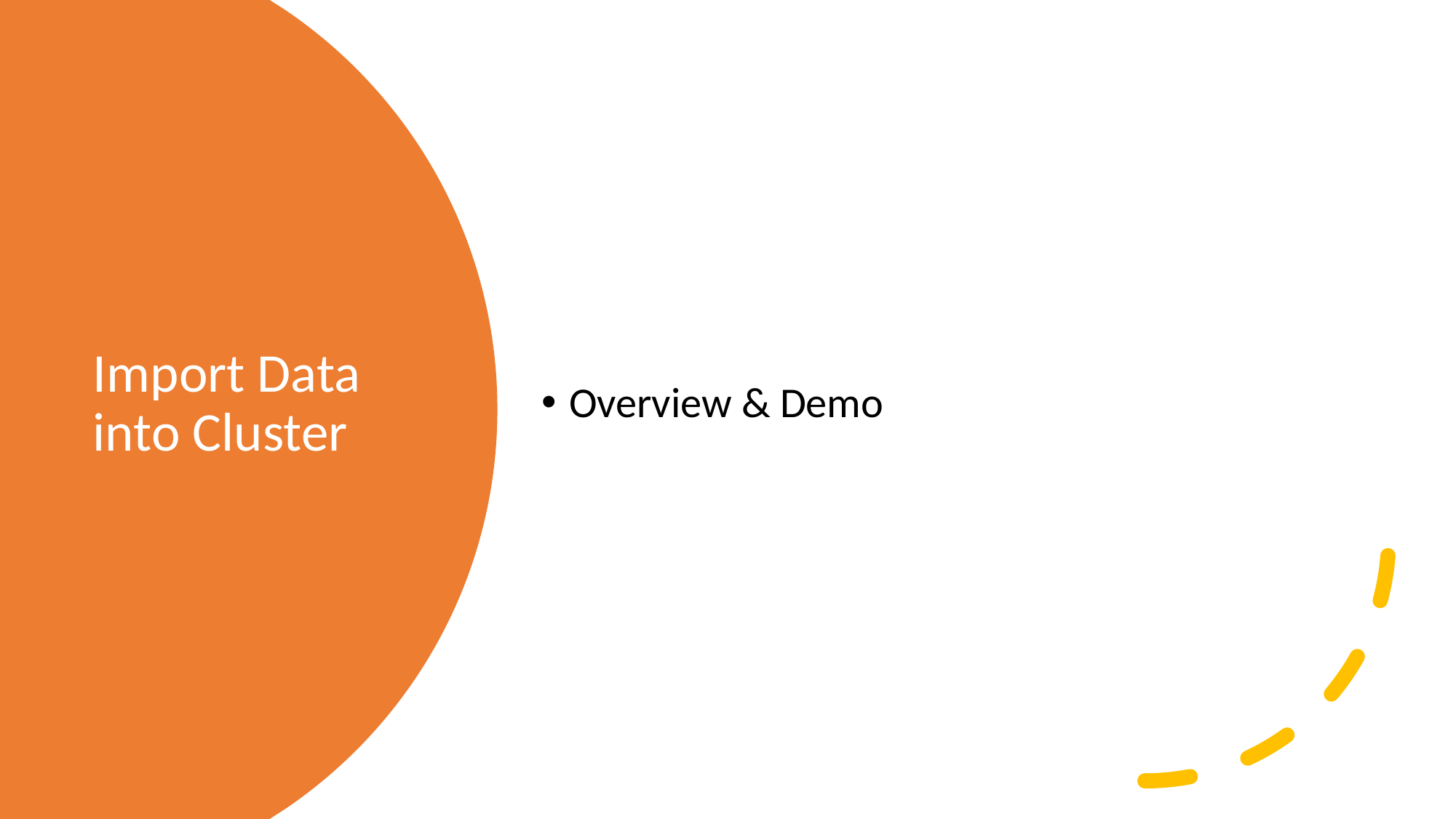

Overview & Demo
# Import Data into Cluster

24